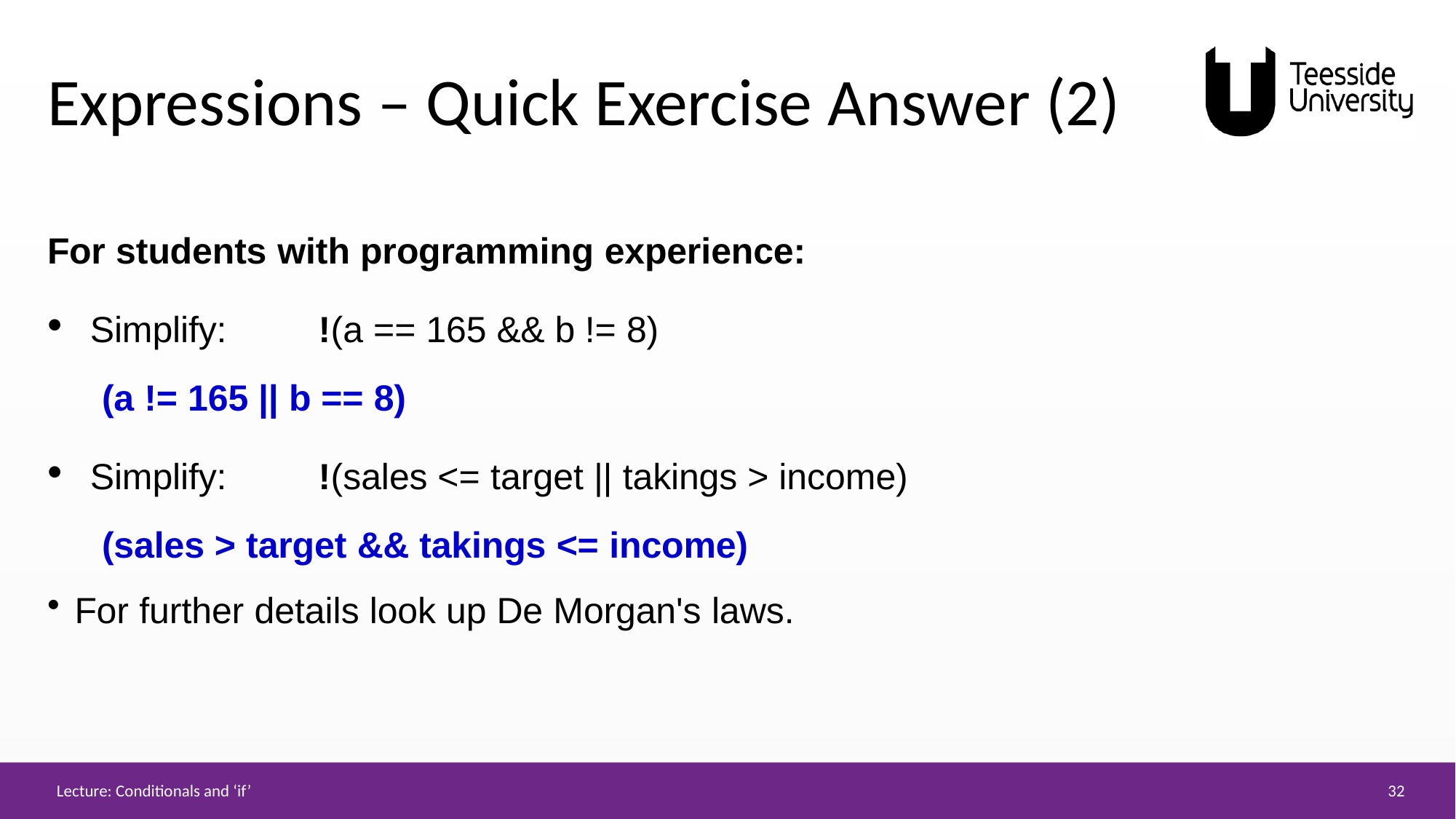

# Expressions – Quick Exercise Answer (2)
For students with programming experience:
Simplify:	!(a == 165 && b != 8)
(a != 165 || b == 8)
Simplify:	!(sales <= target || takings > income)
(sales > target && takings <= income)
For further details look up De Morgan's laws.
32
Lecture: Conditionals and ‘if’